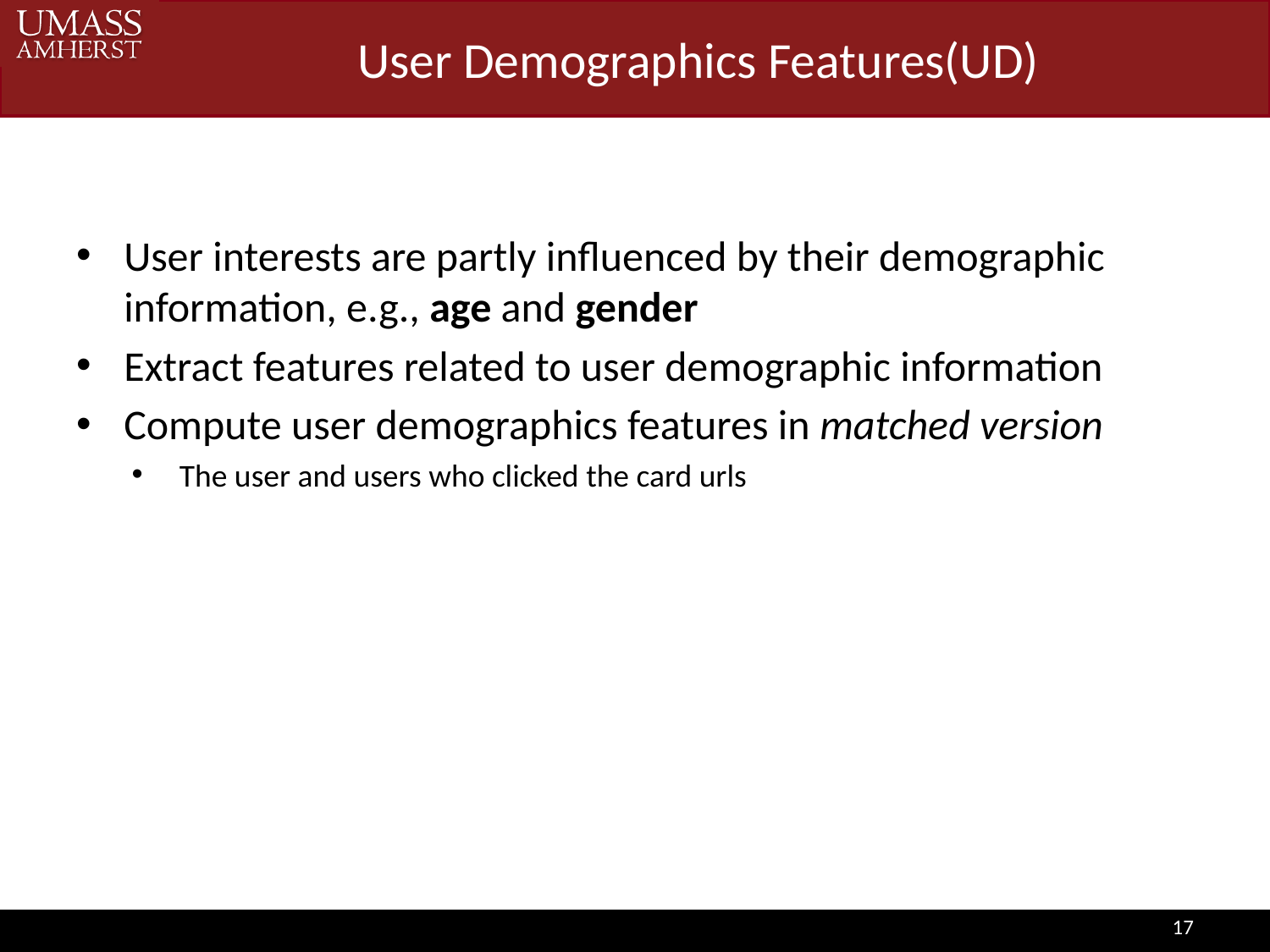

# User Demographics Features(UD)
User interests are partly influenced by their demographic information, e.g., age and gender
Extract features related to user demographic information
Compute user demographics features in matched version
The user and users who clicked the card urls

17